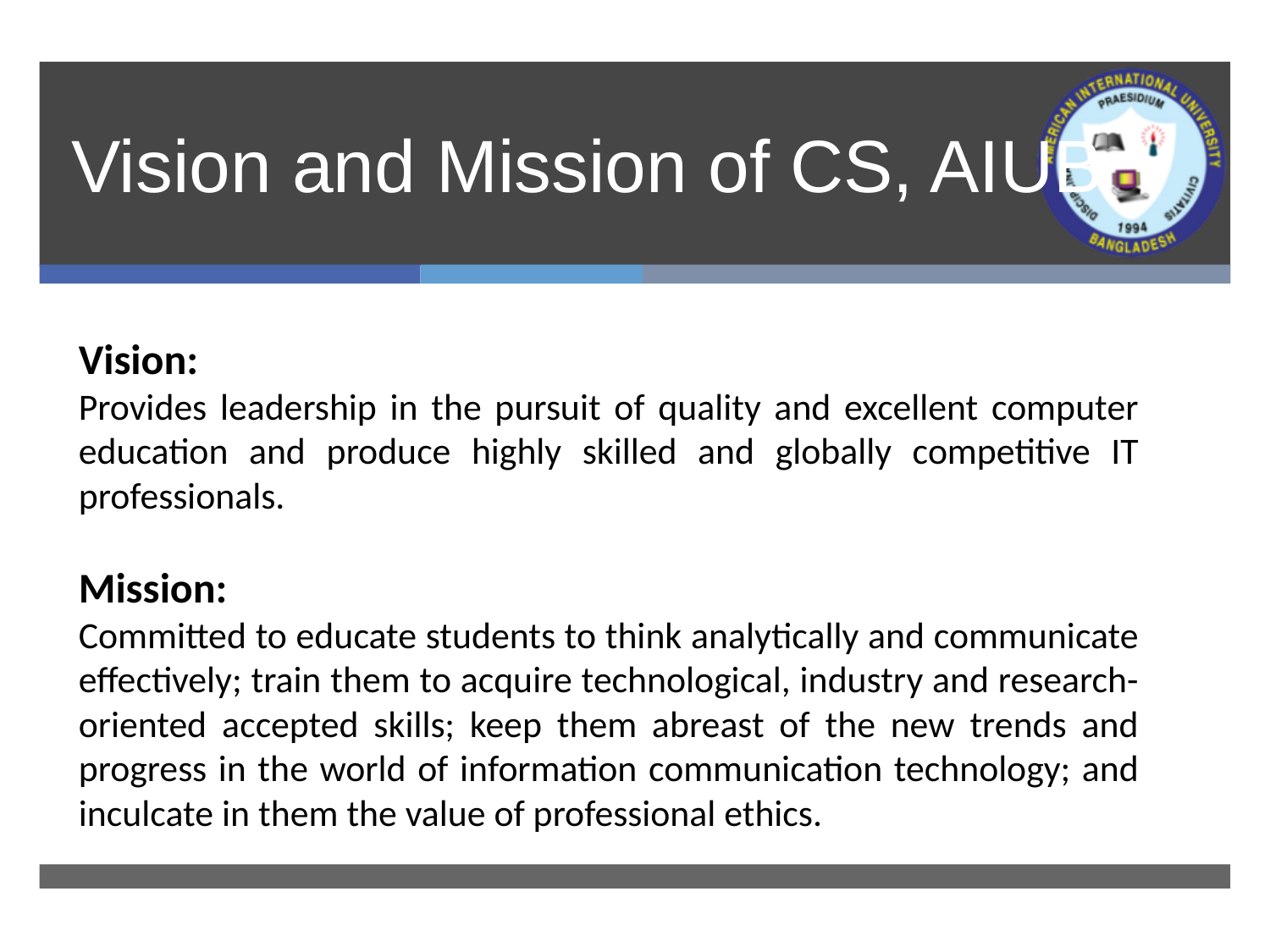

# Vision and Mission of CS, AIUB

Vision:
Provides leadership in the pursuit of quality and excellent computer education and produce highly skilled and globally competitive IT professionals.

Mission:
Committed to educate students to think analytically and communicate effectively; train them to acquire technological, industry and research-oriented accepted skills; keep them abreast of the new trends and progress in the world of information communication technology; and inculcate in them the value of professional ethics.